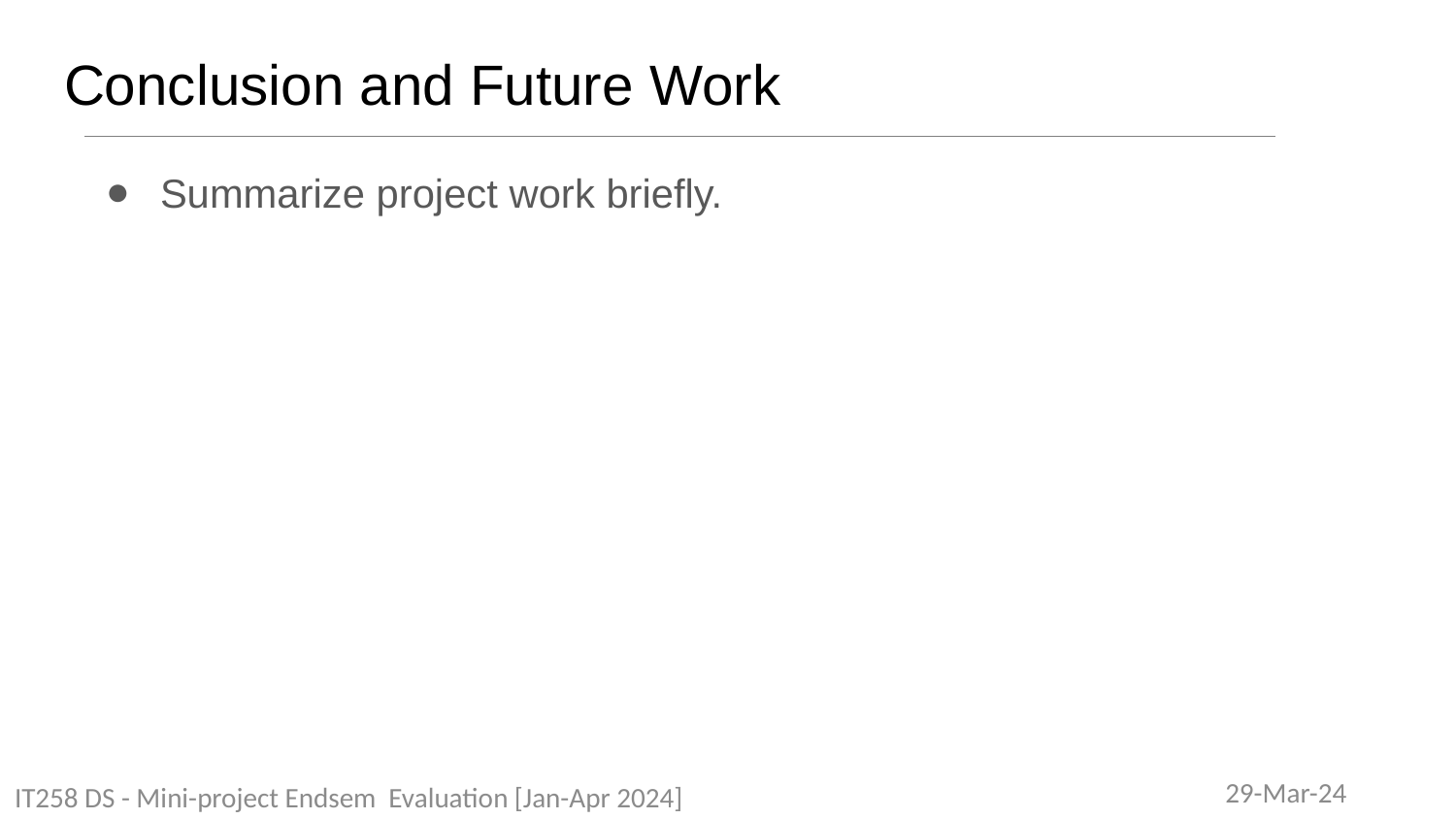

# Conclusion and Future Work
Summarize project work briefly.

29-Mar-24
IT258 DS - Mini-project Endsem  Evaluation [Jan-Apr 2024]